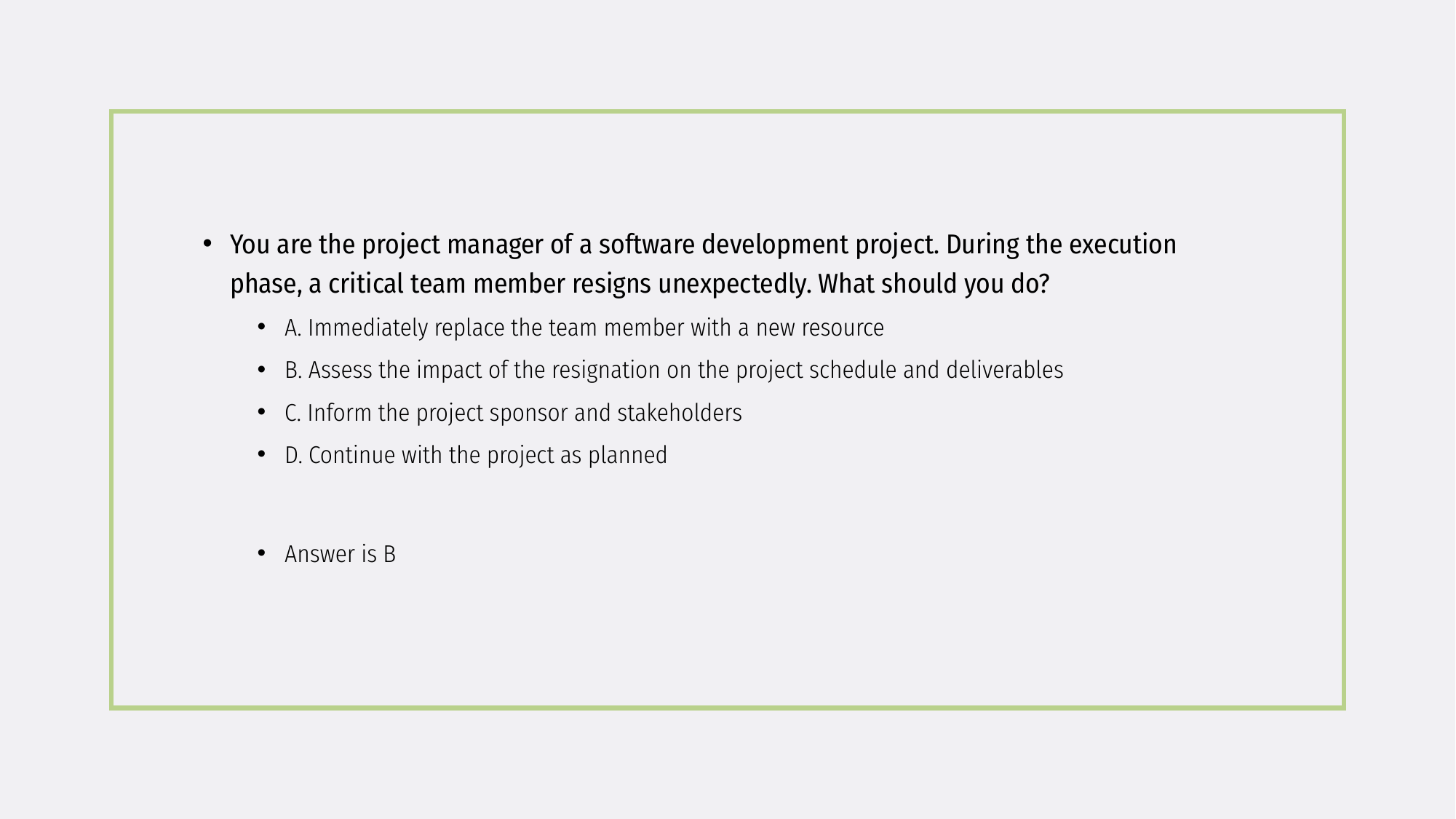

You are the project manager of a software development project. During the execution phase, a critical team member resigns unexpectedly. What should you do?
A. Immediately replace the team member with a new resource
B. Assess the impact of the resignation on the project schedule and deliverables
C. Inform the project sponsor and stakeholders
D. Continue with the project as planned

Answer is B